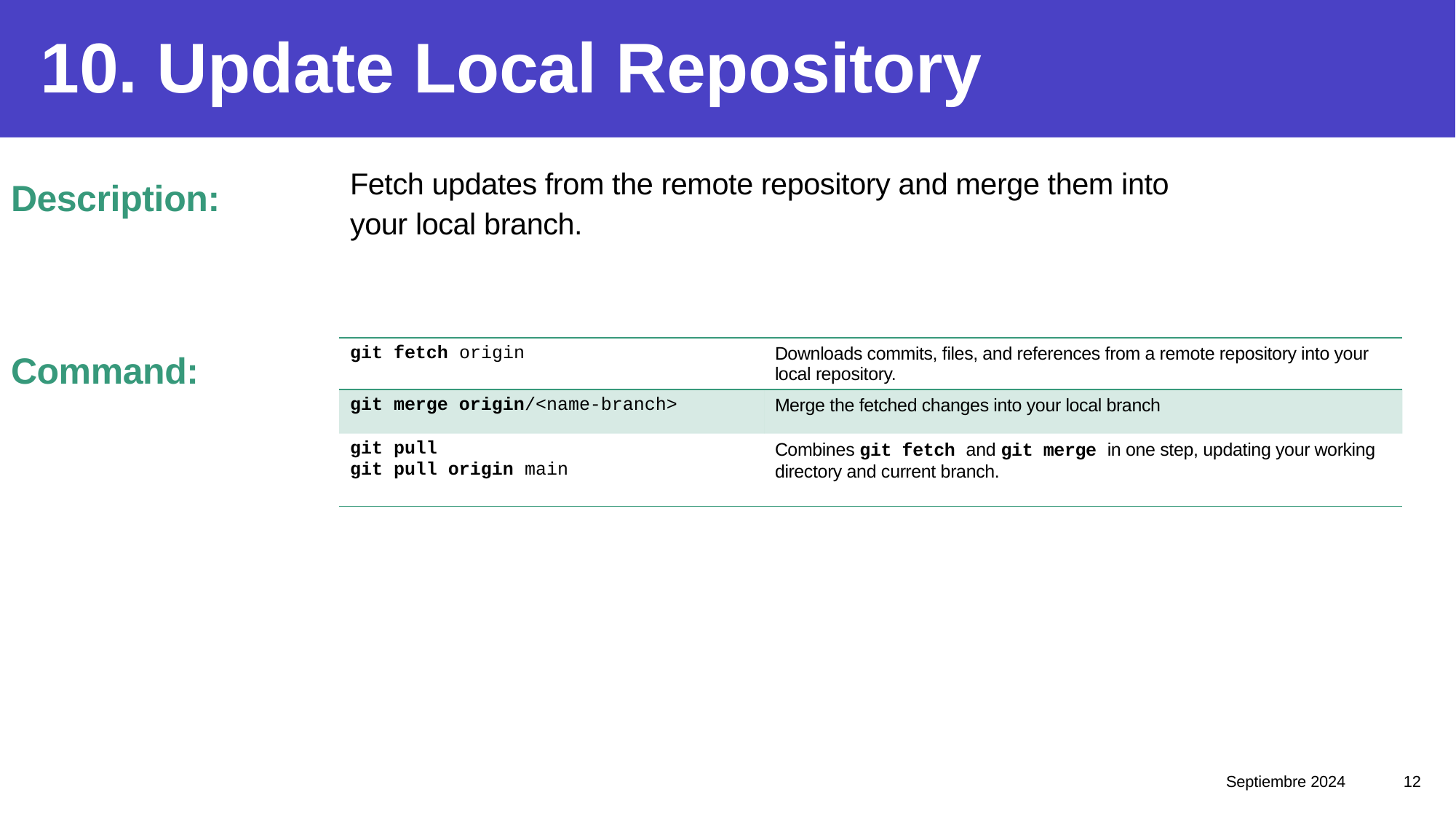

# 10. Update Local Repository
Fetch updates from the remote repository and merge them into your local branch.
Description:
| git fetch origin | Downloads commits, files, and references from a remote repository into your local repository. |
| --- | --- |
| git merge origin/<name-branch> | Merge the fetched changes into your local branch |
| git pull git pull origin main | Combines git fetch and git merge in one step, updating your working directory and current branch. |
Command:
Septiembre 2024
12